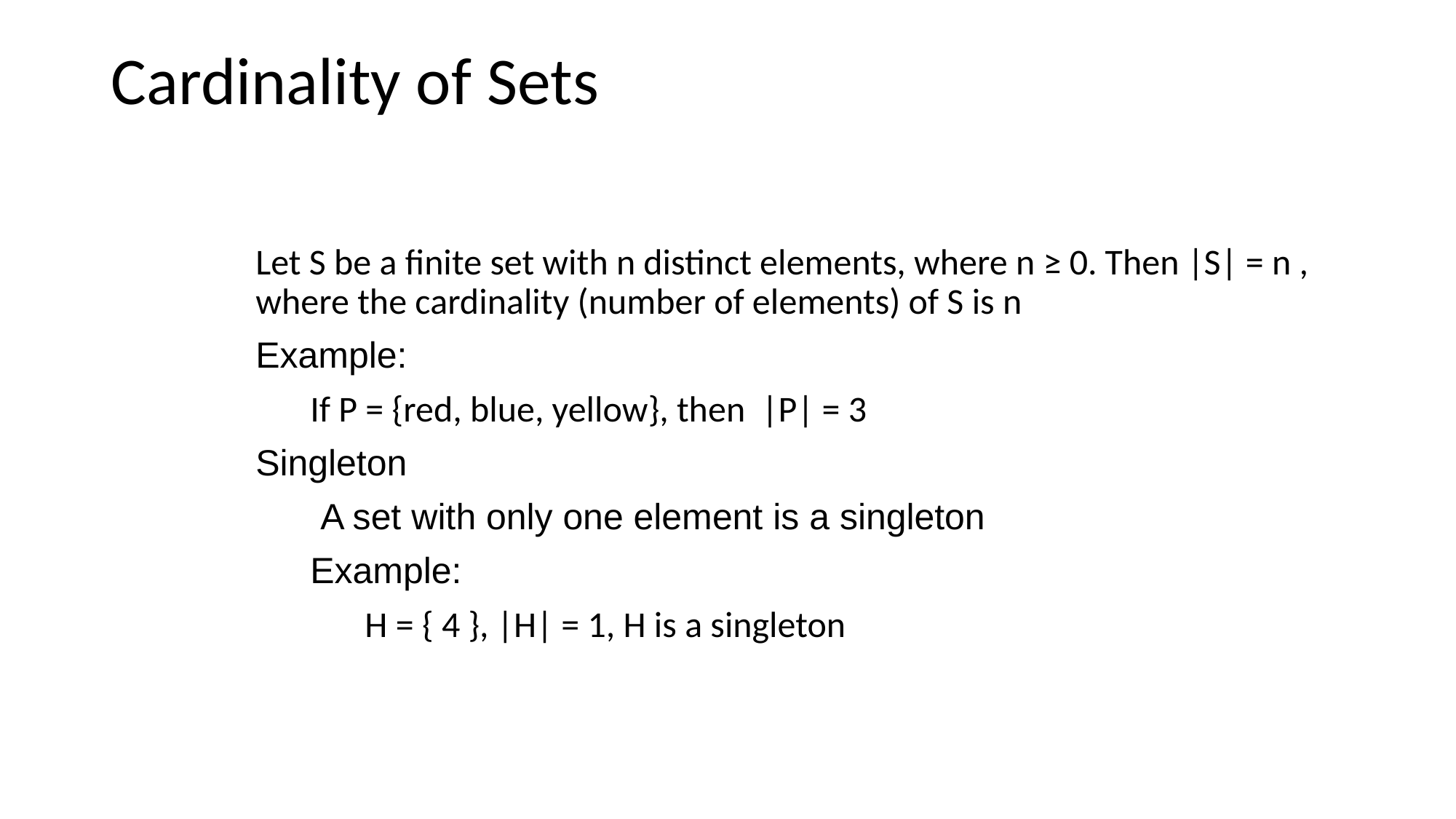

# Cardinality of Sets
Let S be a finite set with n distinct elements, where n ≥ 0. Then |S| = n , where the cardinality (number of elements) of S is n
Example:
If P = {red, blue, yellow}, then  |P| = 3
Singleton
 A set with only one element is a singleton
Example:
H = { 4 }, |H| = 1, H is a singleton